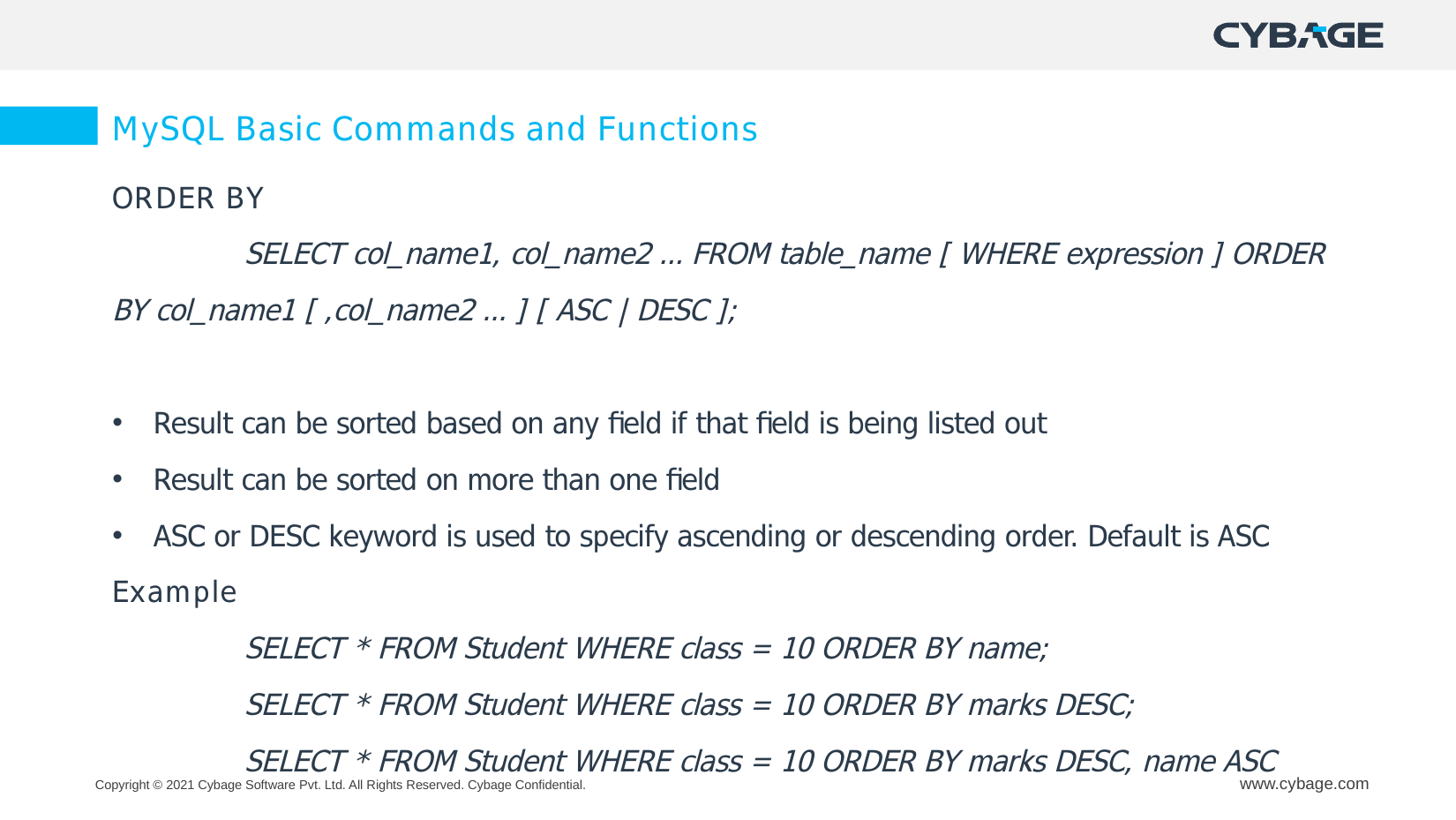

MySQL Basic Commands and Functions

ORDER BY
	SELECT col_name1, col_name2 … FROM table_name [ WHERE expression ] ORDER
BY col_name1 [ ,col_name2 … ] [ ASC | DESC ];

Result can be sorted based on any field if that field is being listed out
Result can be sorted on more than one field
ASC or DESC keyword is used to specify ascending or descending order. Default is ASC
Example
	SELECT * FROM Student WHERE class = 10 ORDER BY name;
	SELECT * FROM Student WHERE class = 10 ORDER BY marks DESC;
	SELECT * FROM Student WHERE class = 10 ORDER BY marks DESC, name ASC